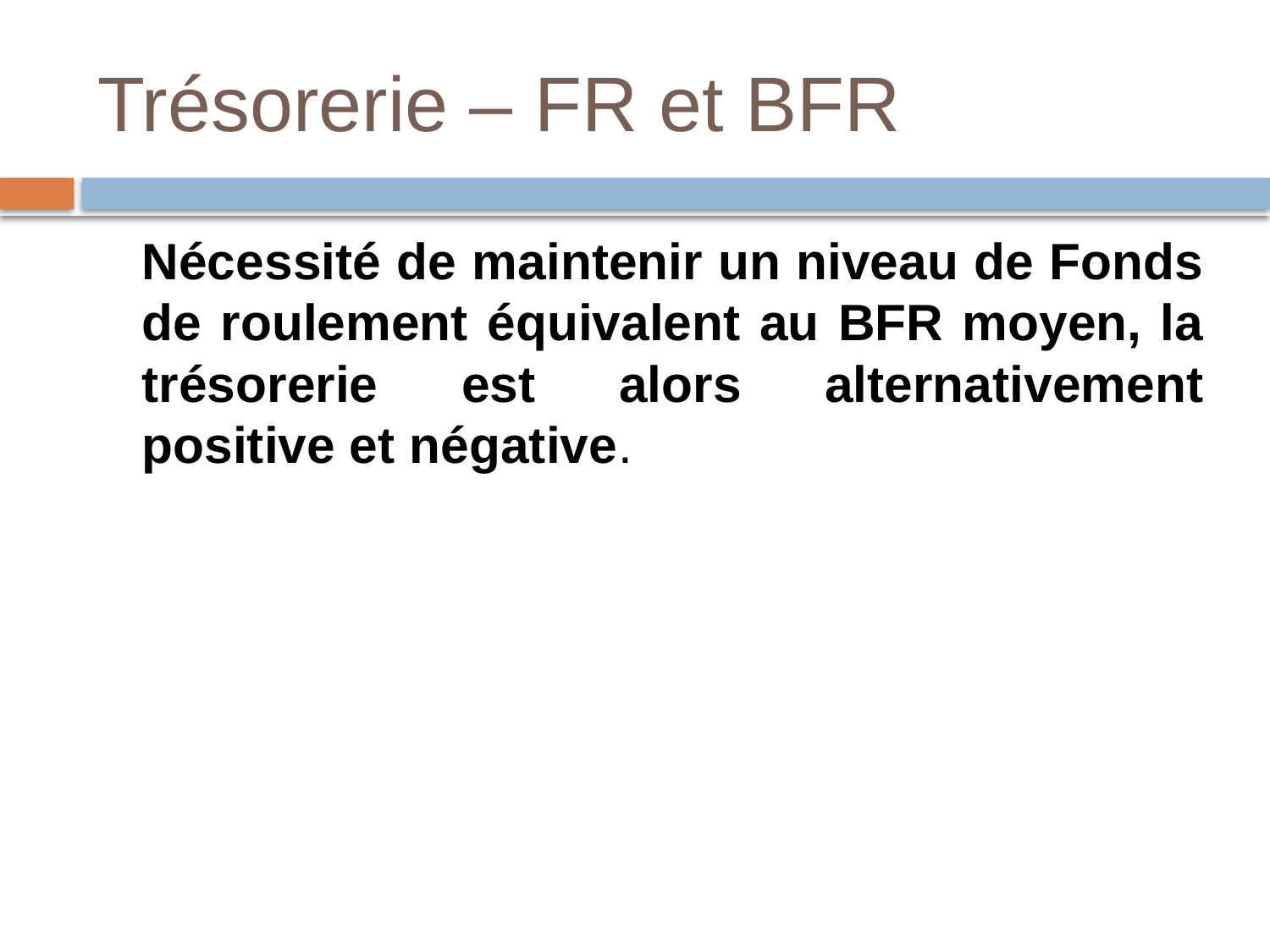

# Trésorerie – FR et BFR
	Nécessité de maintenir un niveau de Fonds de roulement équivalent au BFR moyen, la trésorerie est alors alternativement positive et négative.